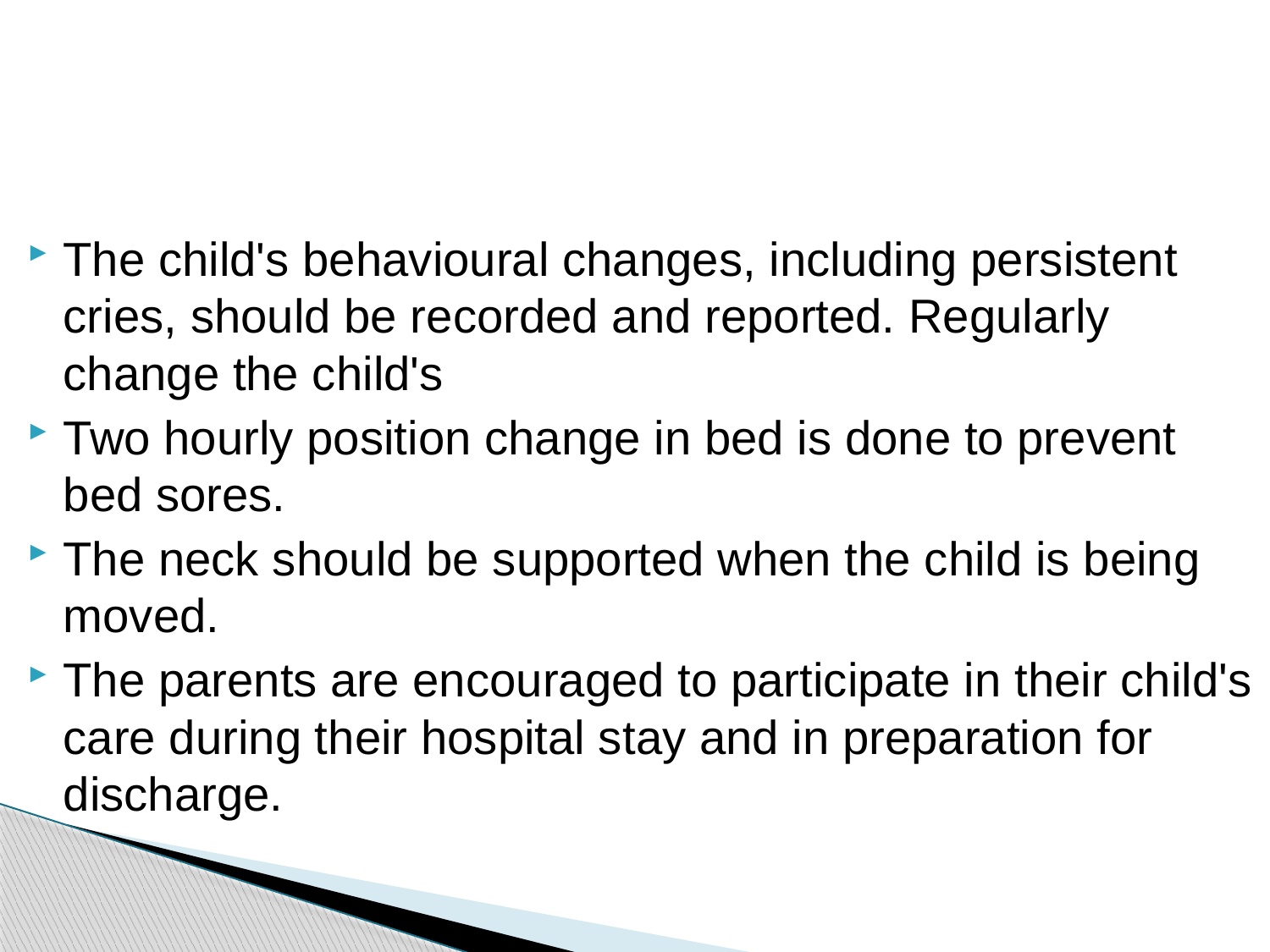

#
The child's behavioural changes, including persistent cries, should be recorded and reported. Regularly change the child's
Two hourly position change in bed is done to prevent bed sores.
The neck should be supported when the child is being moved.
The parents are encouraged to participate in their child's care during their hospital stay and in preparation for discharge.